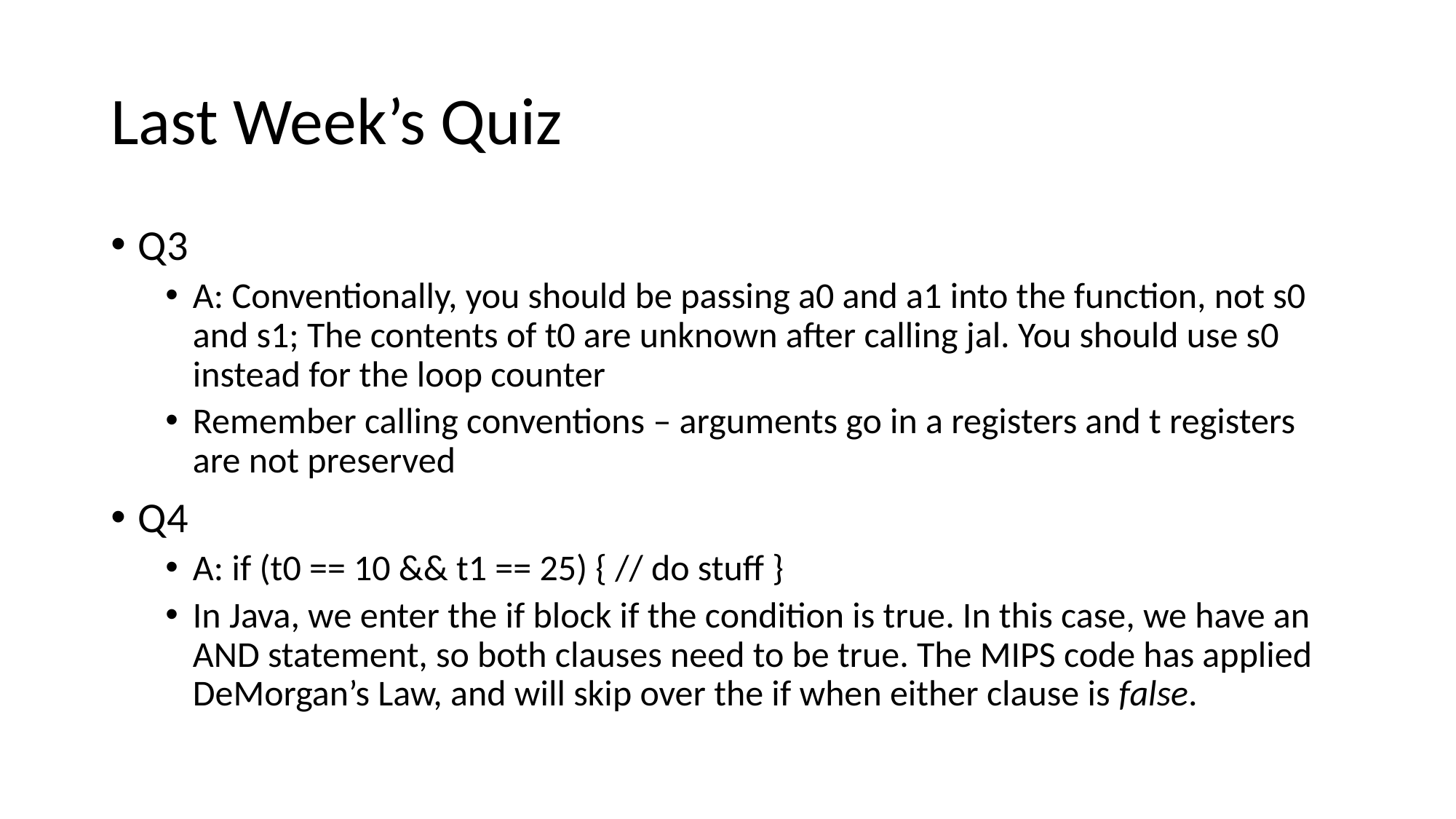

# Last Week’s Quiz
Q3
A: Conventionally, you should be passing a0 and a1 into the function, not s0 and s1; The contents of t0 are unknown after calling jal. You should use s0 instead for the loop counter
Remember calling conventions – arguments go in a registers and t registers are not preserved
Q4
A: if (t0 == 10 && t1 == 25) { // do stuff }
In Java, we enter the if block if the condition is true. In this case, we have an AND statement, so both clauses need to be true. The MIPS code has applied DeMorgan’s Law, and will skip over the if when either clause is false.